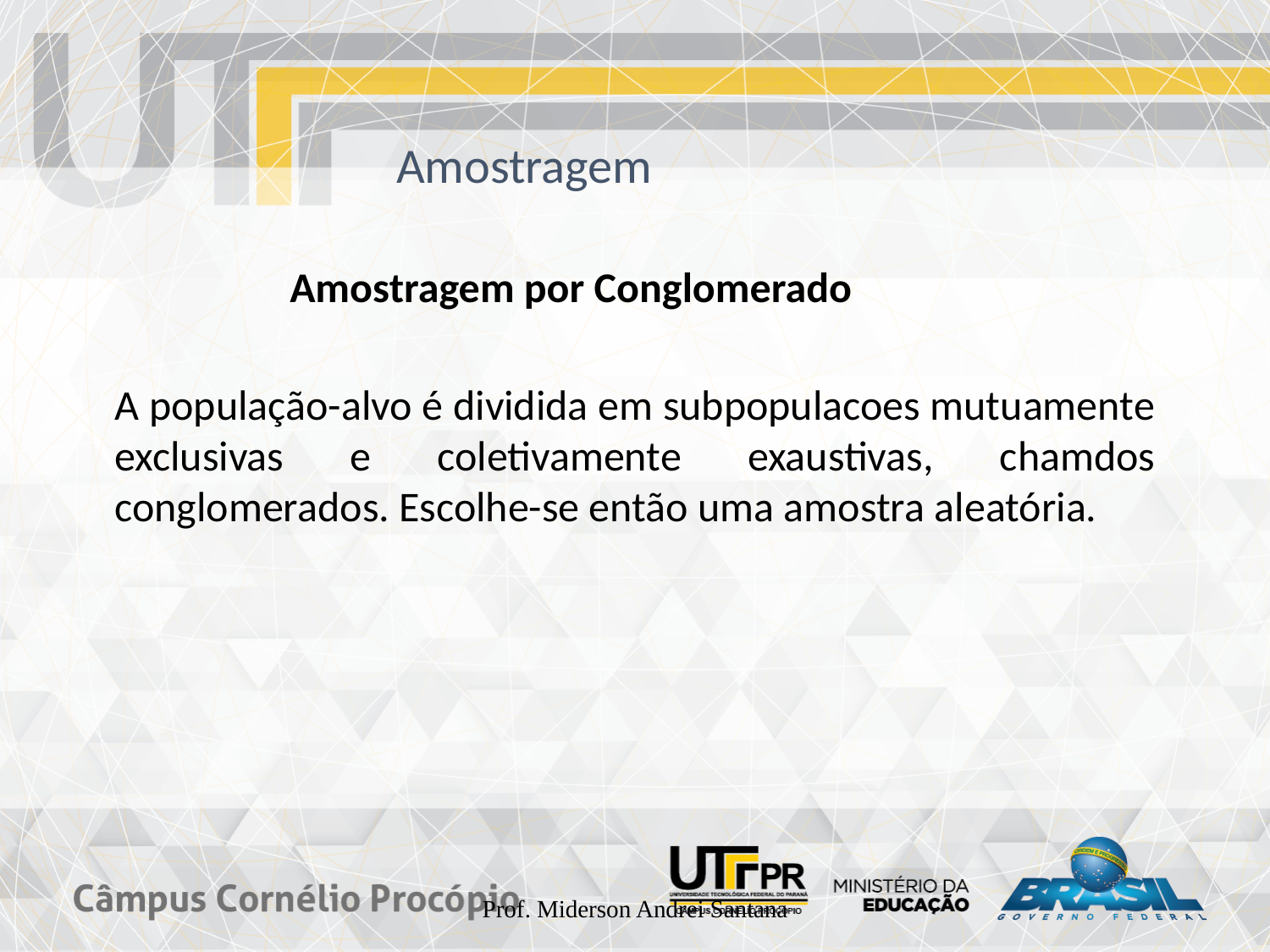

#
Amostragem
Amostragem por Conglomerado
A população-alvo é dividida em subpopulacoes mutuamente exclusivas e coletivamente exaustivas, chamdos conglomerados. Escolhe-se então uma amostra aleatória.
Prof. Miderson Andrei Santana